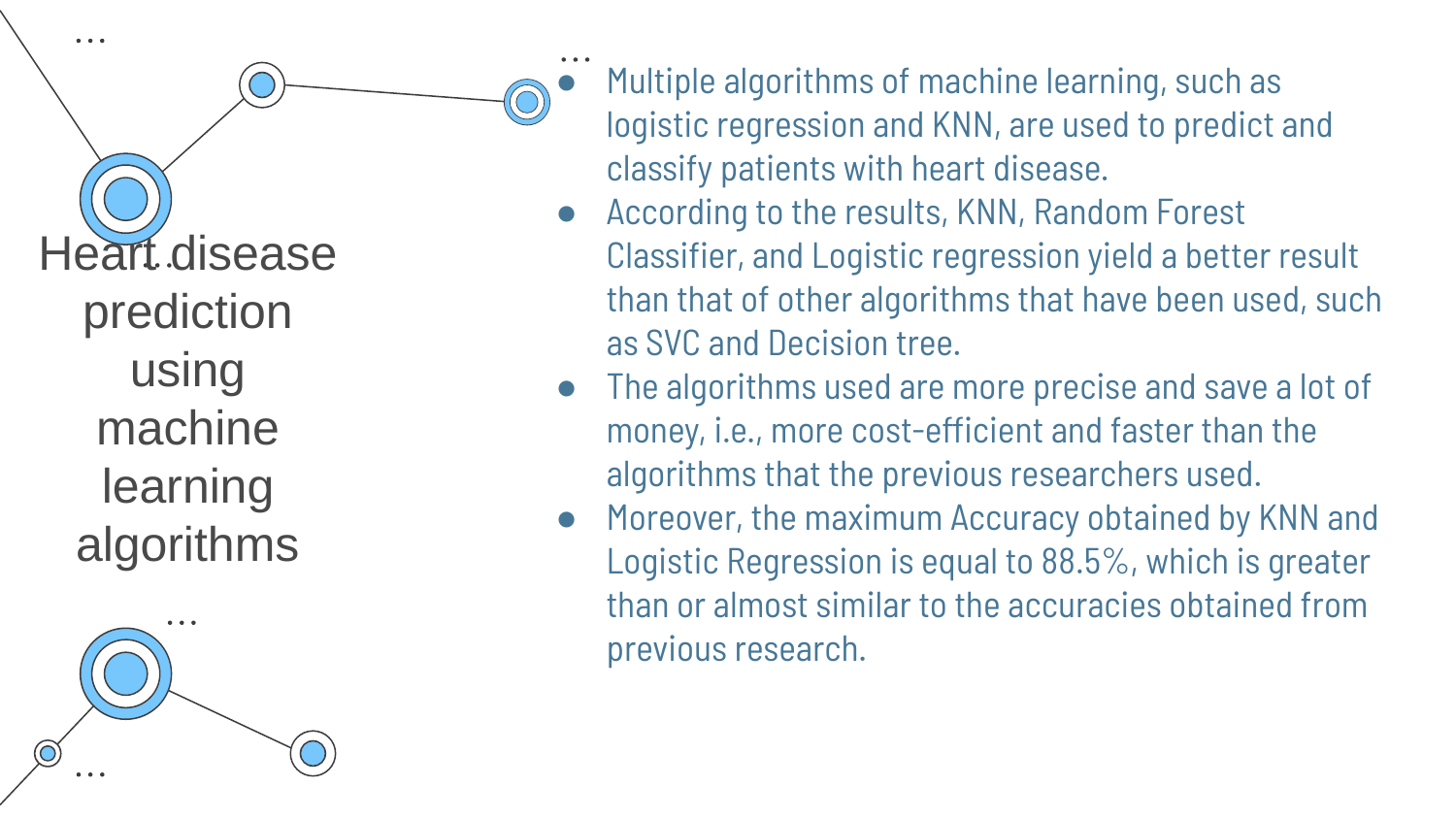

Multiple algorithms of machine learning, such as logistic regression and KNN, are used to predict and classify patients with heart disease.
According to the results, KNN, Random Forest Classifier, and Logistic regression yield a better result than that of other algorithms that have been used, such as SVC and Decision tree.
The algorithms used are more precise and save a lot of money, i.e., more cost-efficient and faster than the algorithms that the previous researchers used.
Moreover, the maximum Accuracy obtained by KNN and Logistic Regression is equal to 88.5%, which is greater than or almost similar to the accuracies obtained from previous research.
# Heart disease prediction using machine learning algorithms